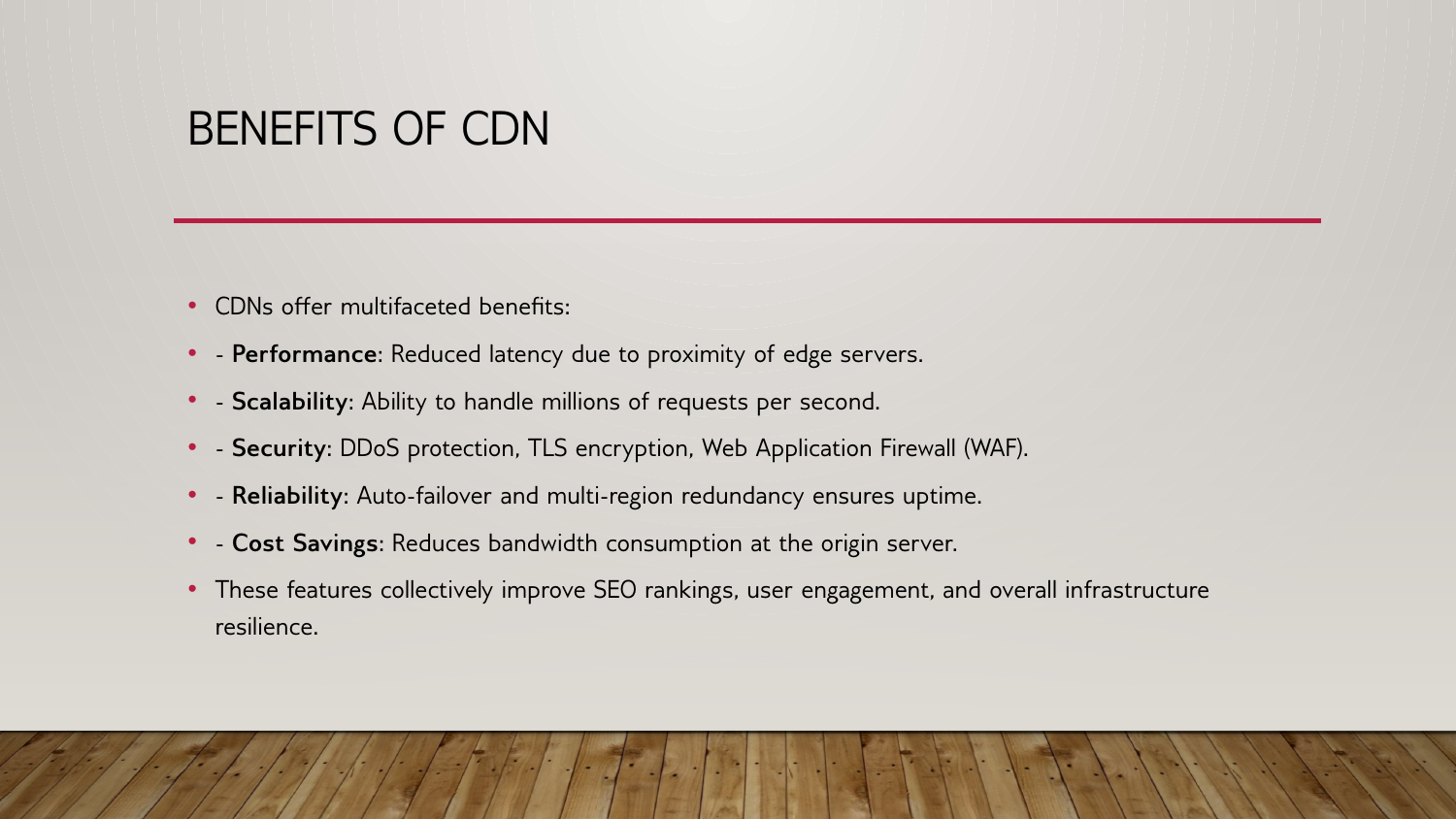

# Benefits of CDN

CDNs offer multifaceted benefits:
- Performance: Reduced latency due to proximity of edge servers.
- Scalability: Ability to handle millions of requests per second.
- Security: DDoS protection, TLS encryption, Web Application Firewall (WAF).
- Reliability: Auto-failover and multi-region redundancy ensures uptime.
- Cost Savings: Reduces bandwidth consumption at the origin server.
These features collectively improve SEO rankings, user engagement, and overall infrastructure resilience.